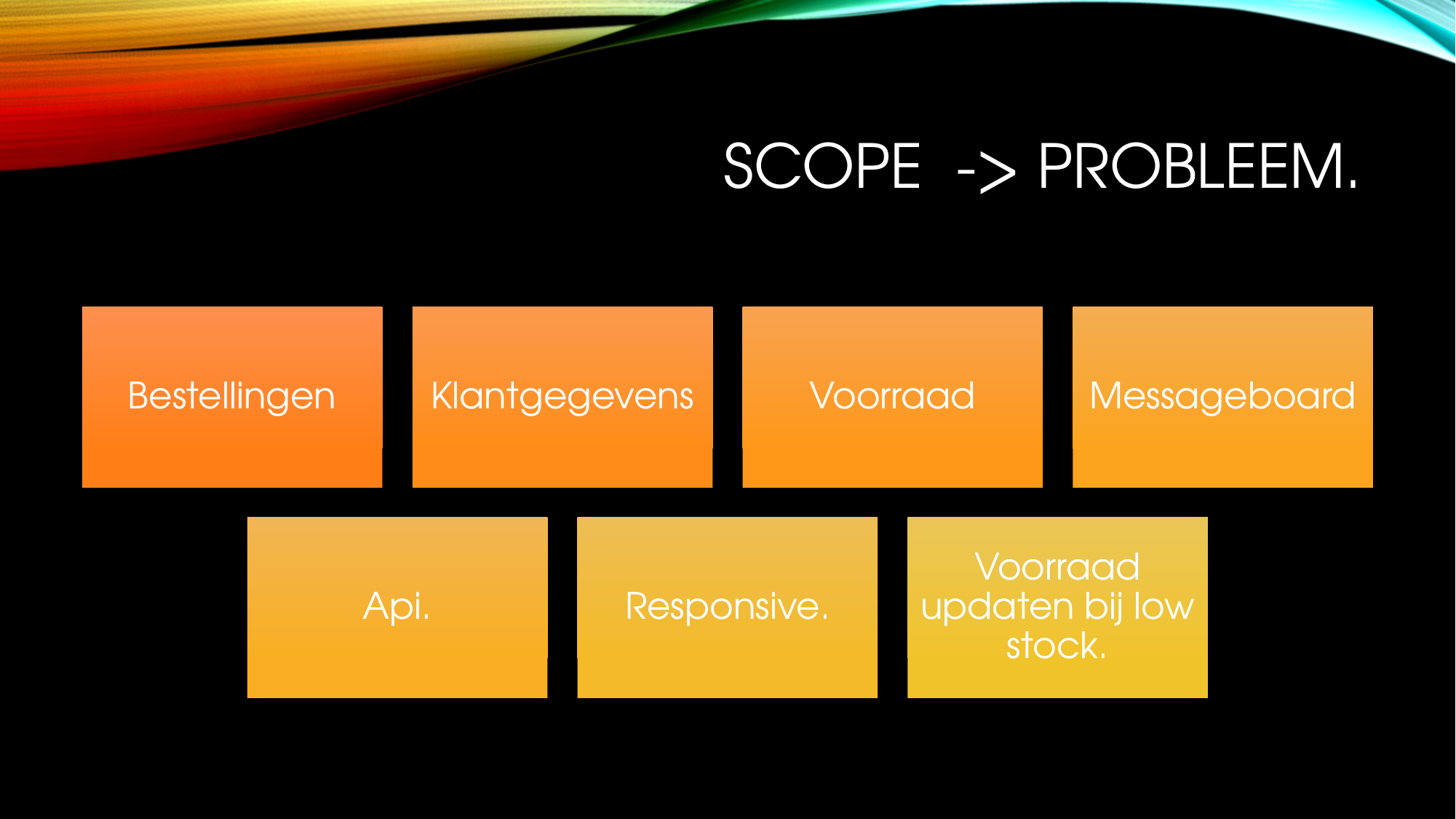

# Scope  -> probleem.
Bestellingen
Klantgegevens
Voorraad
Messageboard
Api.
Responsive.
Voorraad updaten bij low stock.